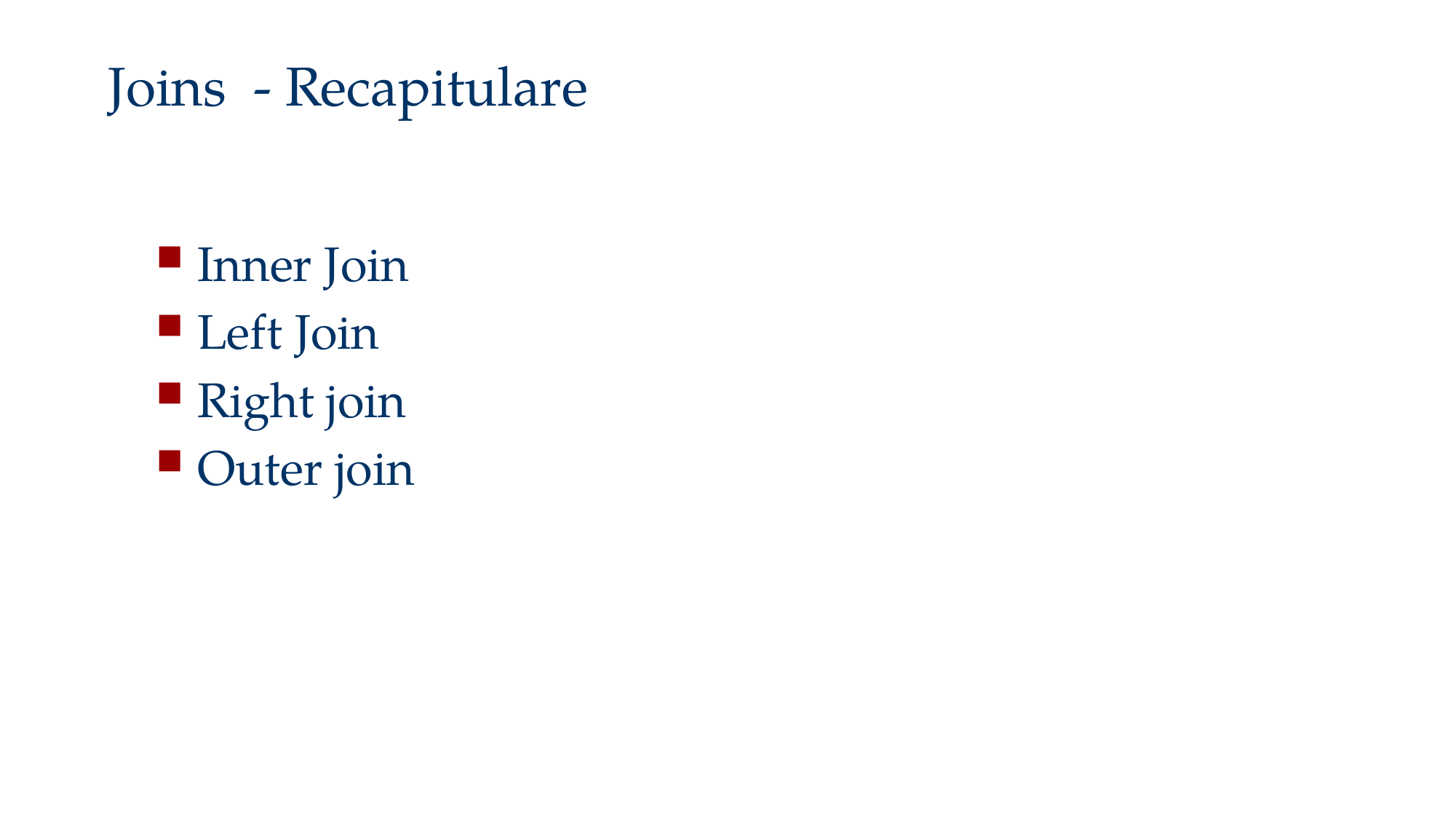

5
# Joins  - Recapitulare
Inner Join
Left Join
Right join
Outer join